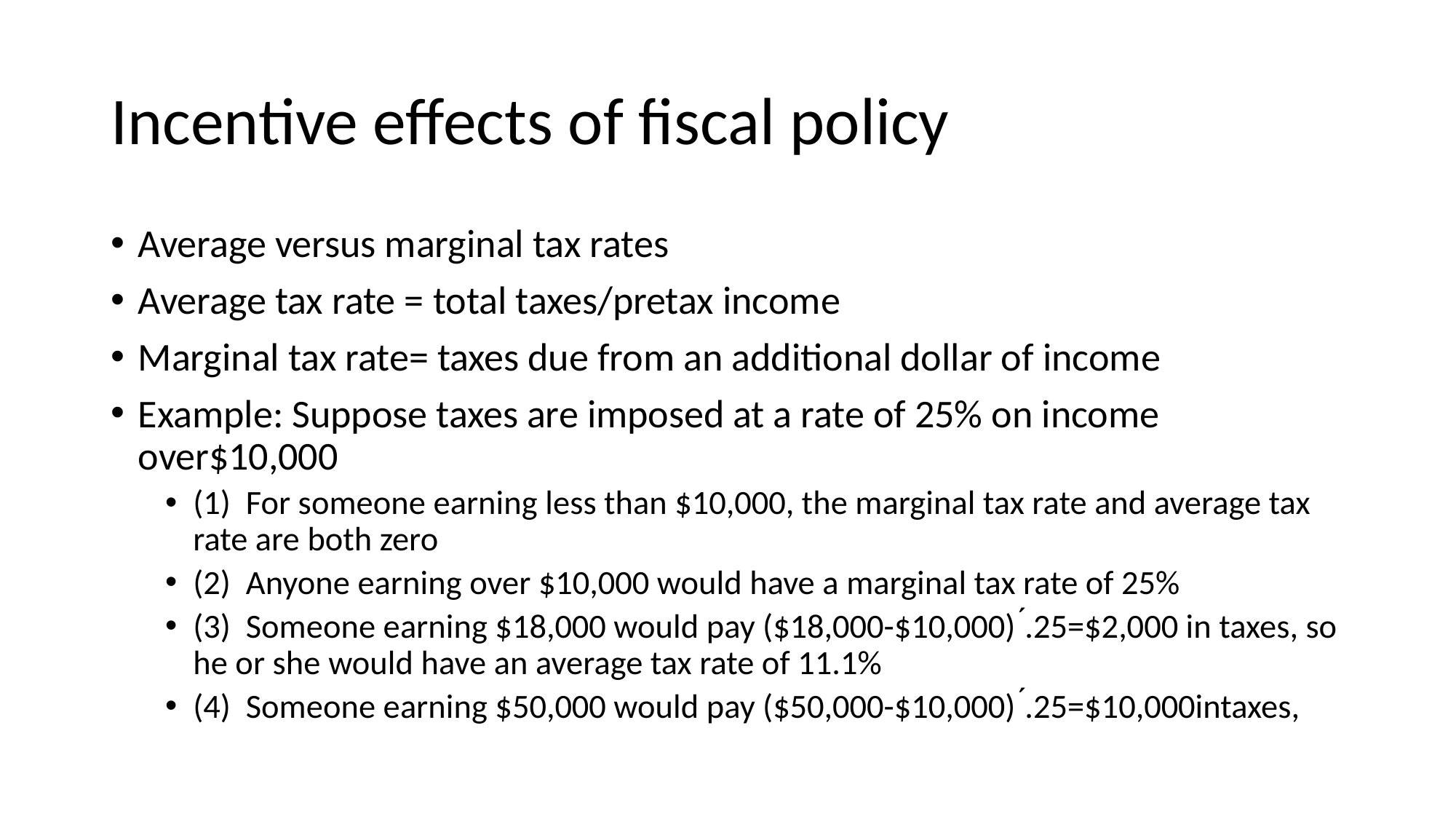

# Incentive effects of fiscal policy
Average versus marginal tax rates
Average tax rate = total taxes/pretax income
Marginal tax rate= taxes due from an additional dollar of income
Example: Suppose taxes are imposed at a rate of 25% on income over$10,000
(1)  For someone earning less than $10,000, the marginal tax rate and average tax rate are both zero
(2)  Anyone earning over $10,000 would have a marginal tax rate of 25%
(3)  Someone earning $18,000 would pay ($18,000-$10,000) ́.25=$2,000 in taxes, so he or she would have an average tax rate of 11.1%
(4)  Someone earning $50,000 would pay ($50,000-$10,000) ́.25=$10,000intaxes,